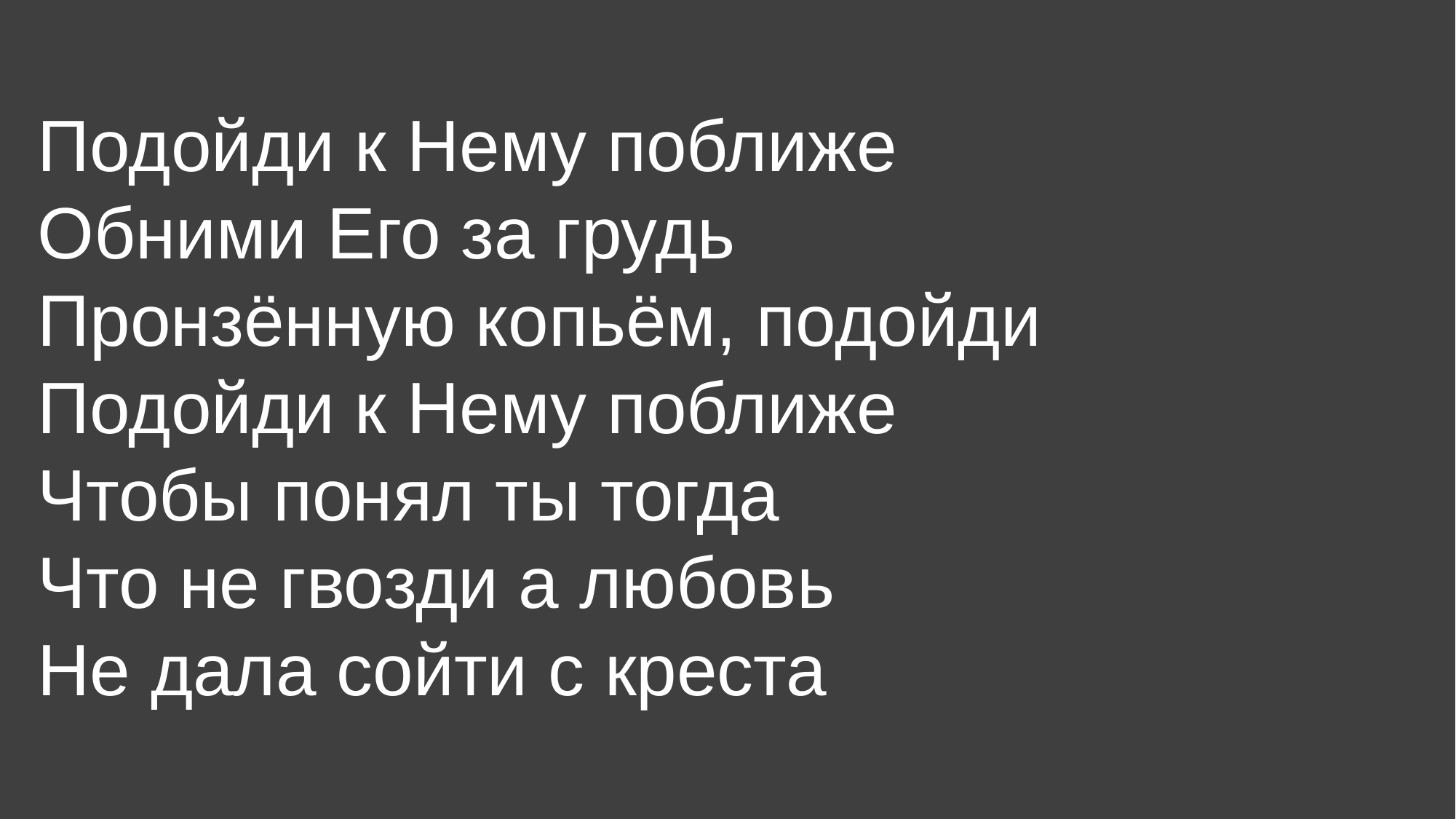

Подойди к Нему поближе
Обними Его за грудь
Пронзённую копьём, подойди
Подойди к Нему поближе
Чтобы понял ты тогда
Что не гвозди а любовь
Не дала сойти с креста